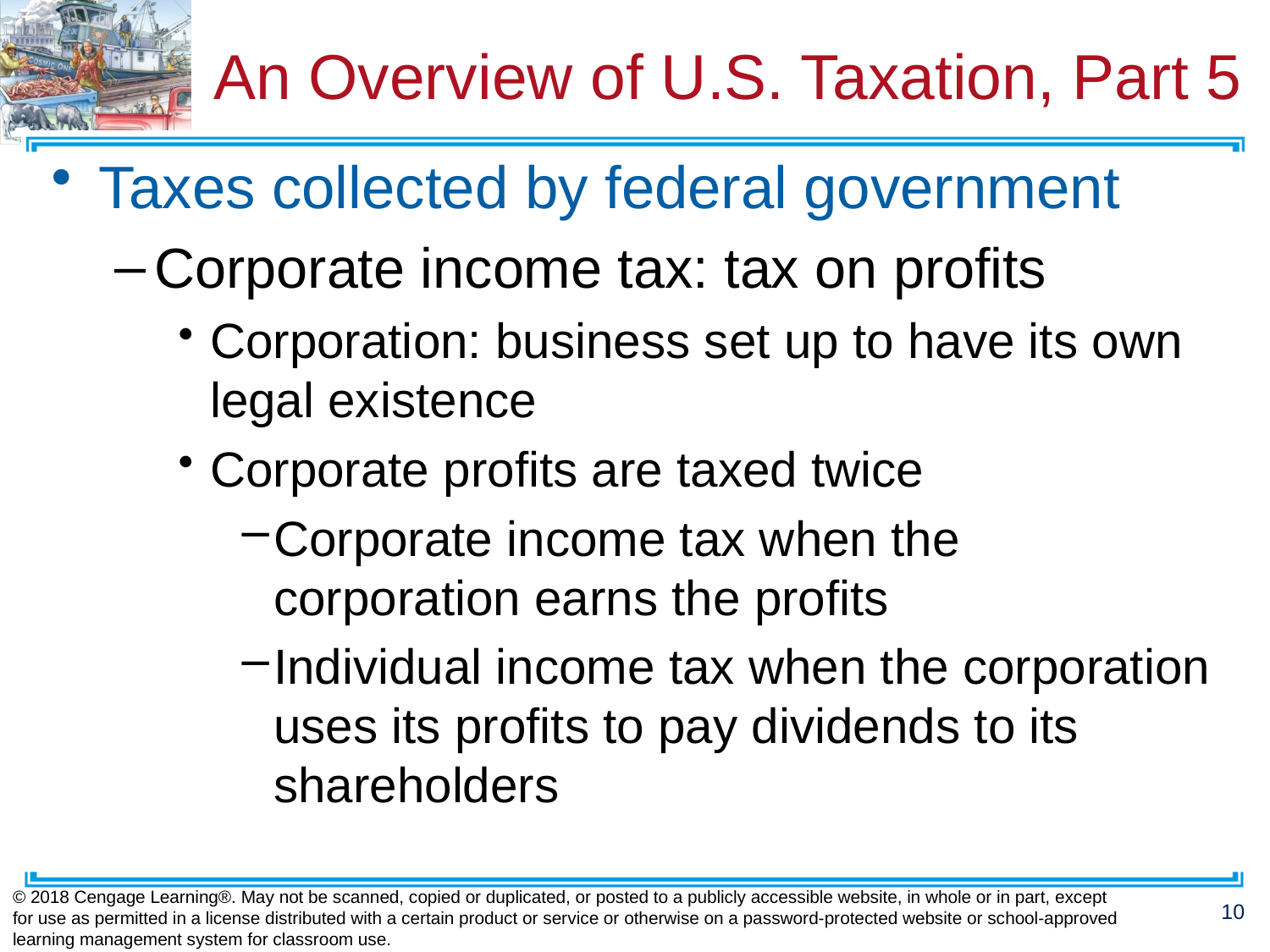

# An Overview of U.S. Taxation, Part 5
Taxes collected by federal government
Corporate income tax: tax on profits
Corporation: business set up to have its own legal existence
Corporate profits are taxed twice
Corporate income tax when the corporation earns the profits
Individual income tax when the corporation uses its profits to pay dividends to its shareholders
© 2018 Cengage Learning®. May not be scanned, copied or duplicated, or posted to a publicly accessible website, in whole or in part, except for use as permitted in a license distributed with a certain product or service or otherwise on a password-protected website or school-approved learning management system for classroom use.
10